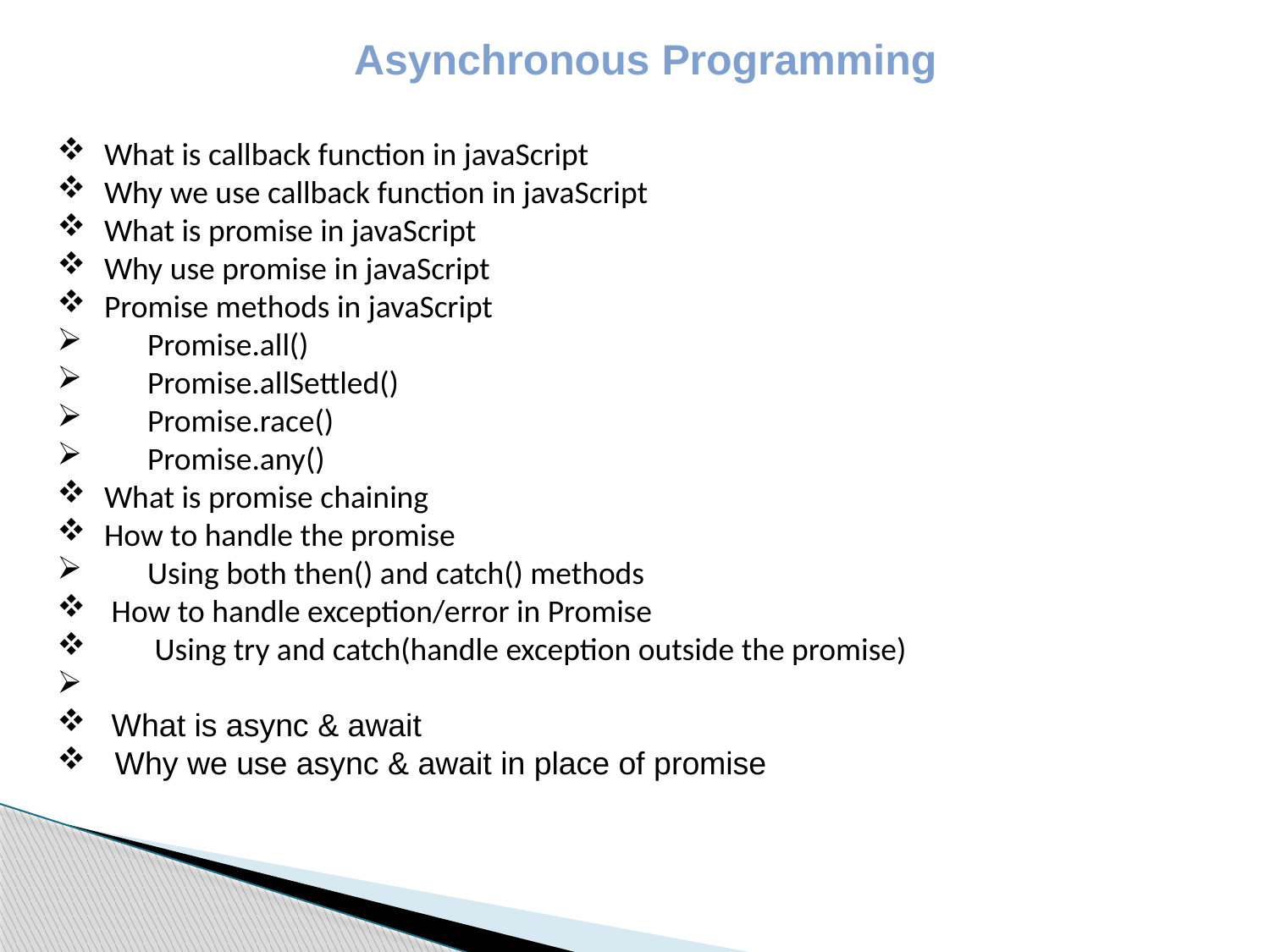

Asynchronous Programming

 What is callback function in javaScript
 Why we use callback function in javaScript
 What is promise in javaScript
 Why use promise in javaScript
 Promise methods in javaScript
       Promise.all()
       Promise.allSettled()
       Promise.race()
       Promise.any()
 What is promise chaining
 How to handle the promise
       Using both then() and catch() methods
  How to handle exception/error in Promise
        Using try and catch(handle exception outside the promise)
  What is async & await
  Why we use async & await in place of promise